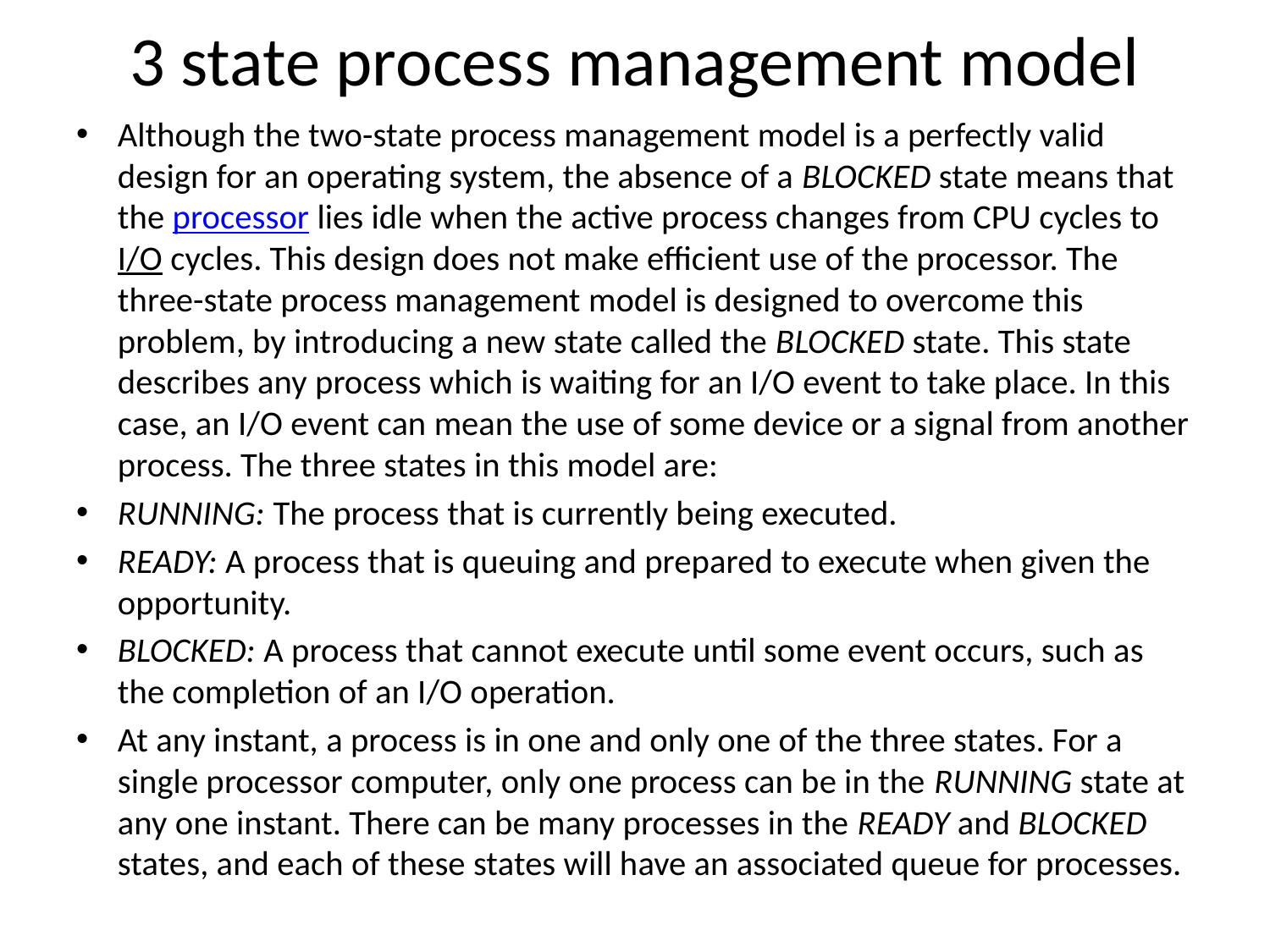

# 3 state process management model
Although the two-state process management model is a perfectly valid design for an operating system, the absence of a BLOCKED state means that the processor lies idle when the active process changes from CPU cycles to I/O cycles. This design does not make efficient use of the processor. The three-state process management model is designed to overcome this problem, by introducing a new state called the BLOCKED state. This state describes any process which is waiting for an I/O event to take place. In this case, an I/O event can mean the use of some device or a signal from another process. The three states in this model are:
RUNNING: The process that is currently being executed.
READY: A process that is queuing and prepared to execute when given the opportunity.
BLOCKED: A process that cannot execute until some event occurs, such as the completion of an I/O operation.
At any instant, a process is in one and only one of the three states. For a single processor computer, only one process can be in the RUNNING state at any one instant. There can be many processes in the READY and BLOCKED states, and each of these states will have an associated queue for processes.